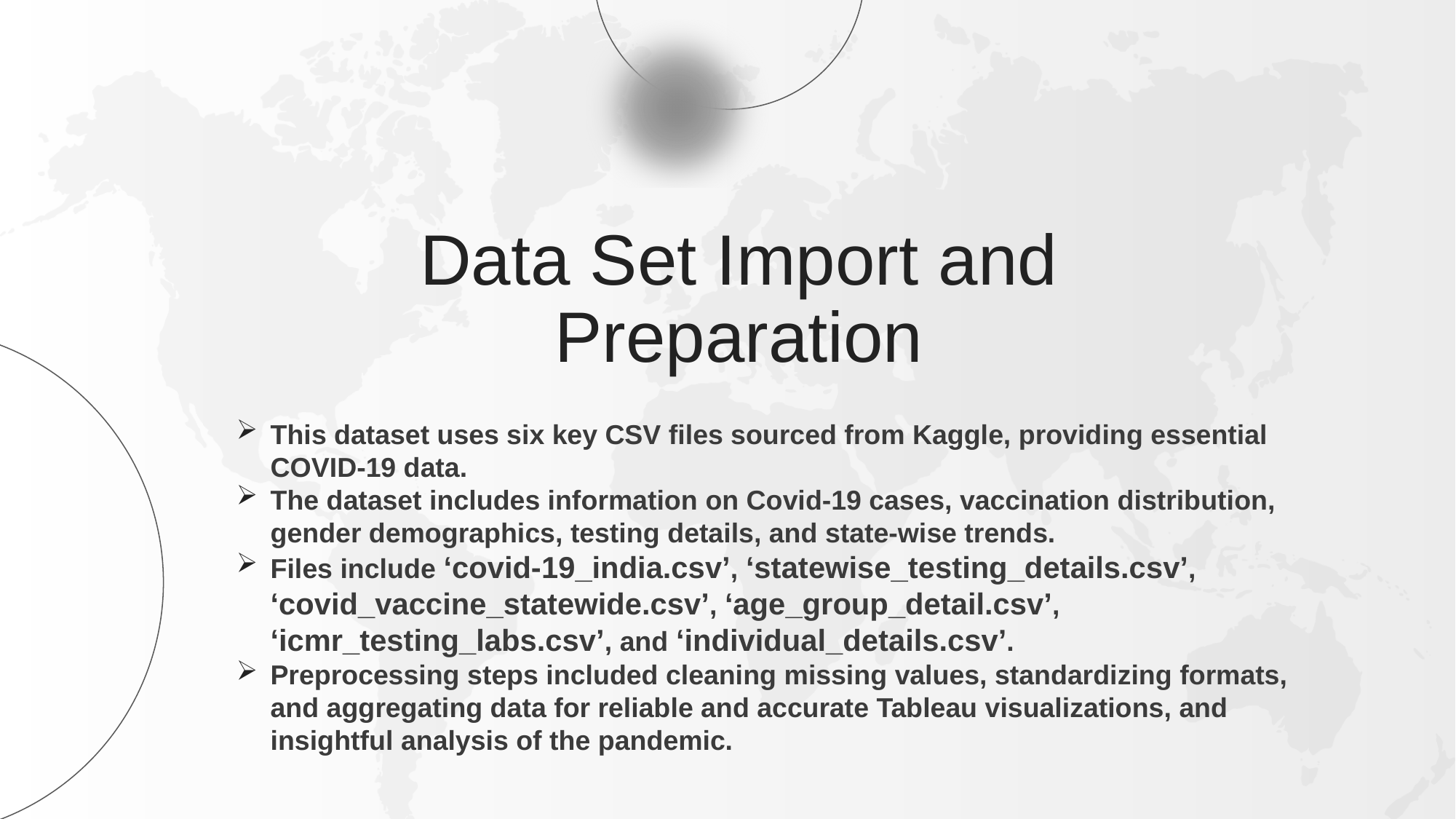

# Data Set Import and Preparation
This dataset uses six key CSV files sourced from Kaggle, providing essential COVID-19 data.
The dataset includes information on Covid-19 cases, vaccination distribution, gender demographics, testing details, and state-wise trends.
Files include ‘covid-19_india.csv’, ‘statewise_testing_details.csv’, ‘covid_vaccine_statewide.csv’, ‘age_group_detail.csv’, ‘icmr_testing_labs.csv’, and ‘individual_details.csv’.
Preprocessing steps included cleaning missing values, standardizing formats, and aggregating data for reliable and accurate Tableau visualizations, and insightful analysis of the pandemic.